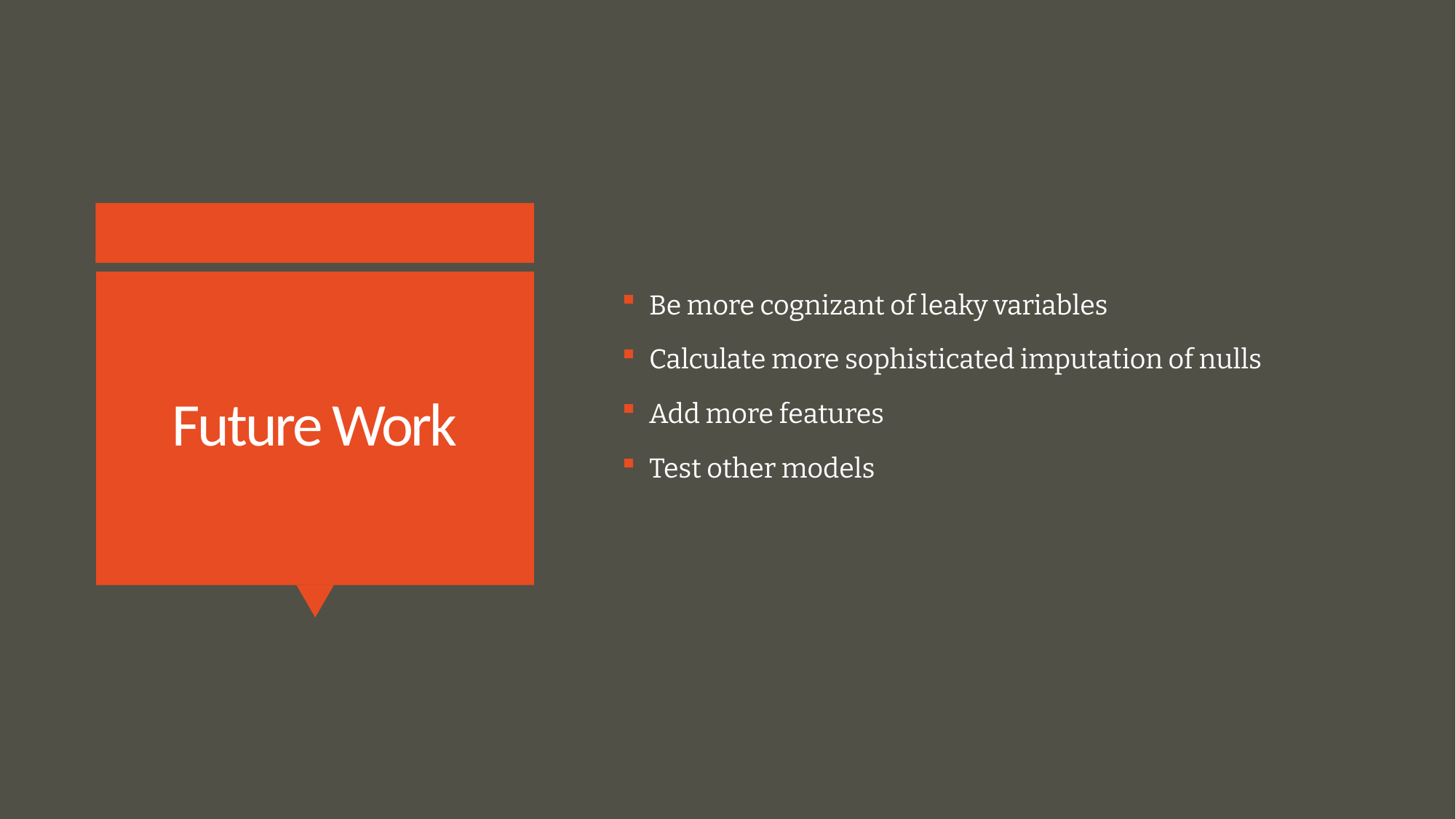

Be more cognizant of leaky variables
Calculate more sophisticated imputation of nulls
Add more features
Test other models

# Future Work